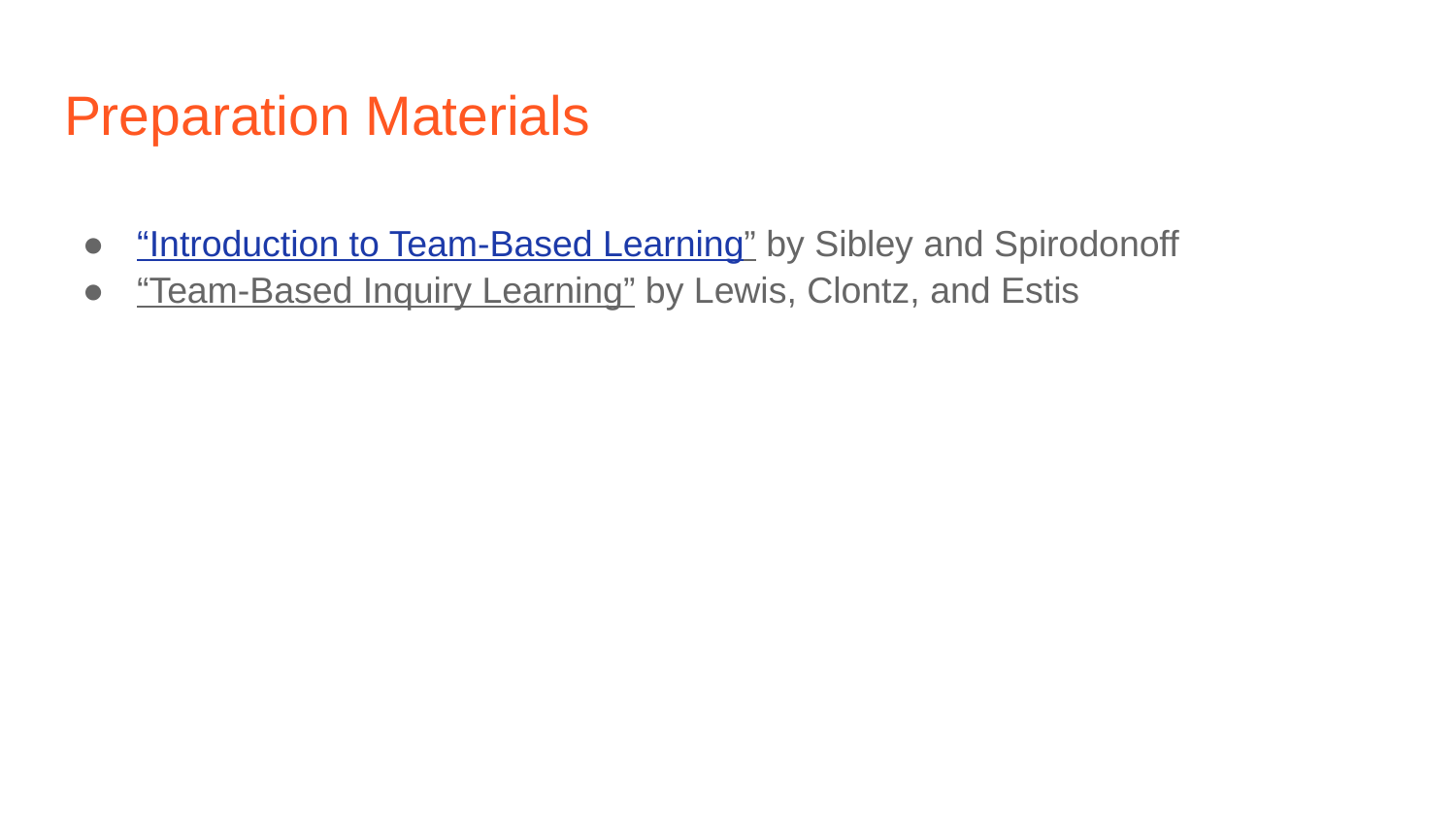

# Preparation Materials

“Introduction to Team-Based Learning” by Sibley and Spirodonoff
“Team-Based Inquiry Learning” by Lewis, Clontz, and Estis